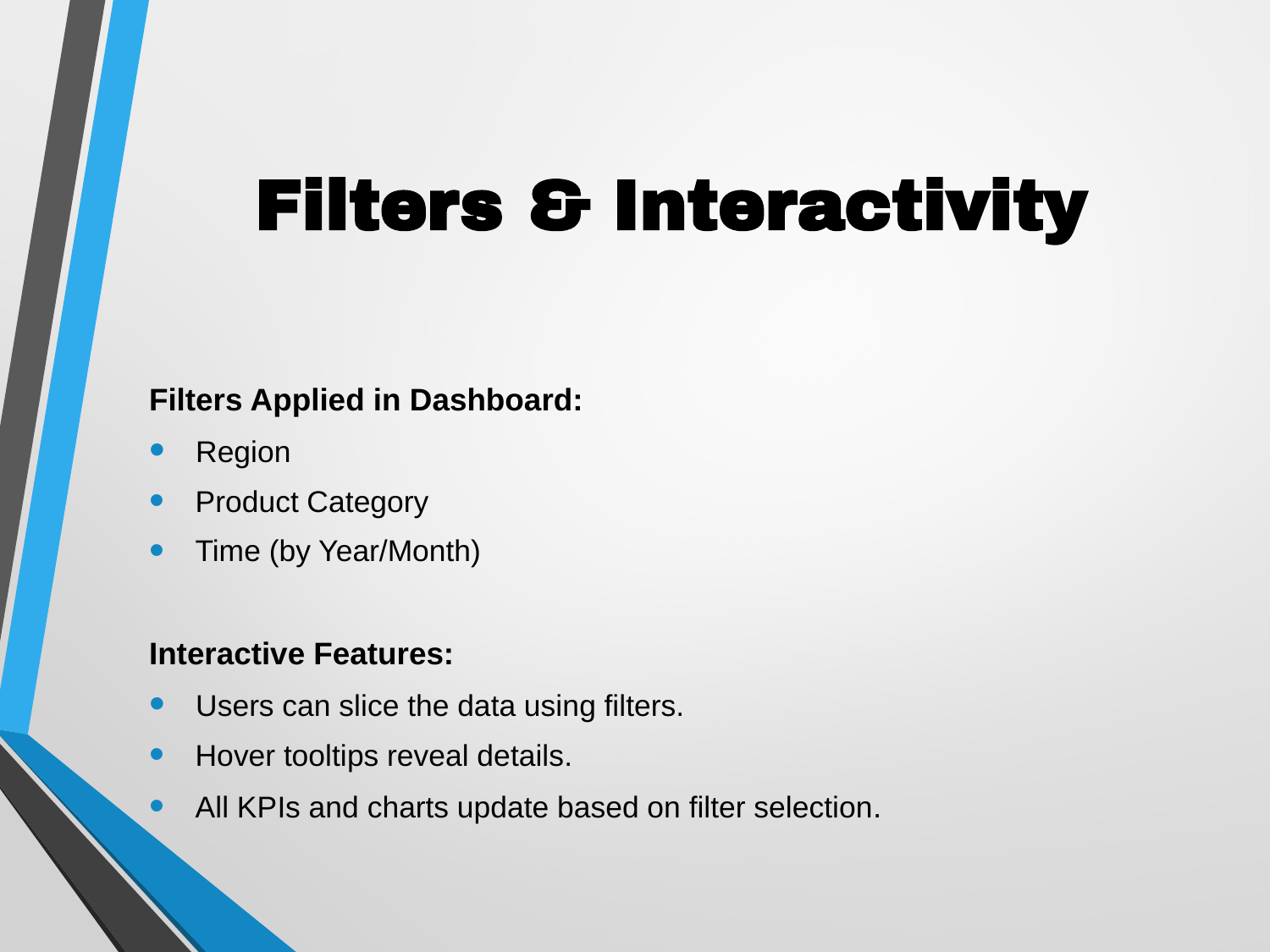

# Filters & Interactivity
Filters Applied in Dashboard:
 Region
 Product Category
 Time (by Year/Month)

Interactive Features:
 Users can slice the data using filters.
 Hover tooltips reveal details.
 All KPIs and charts update based on filter selection.